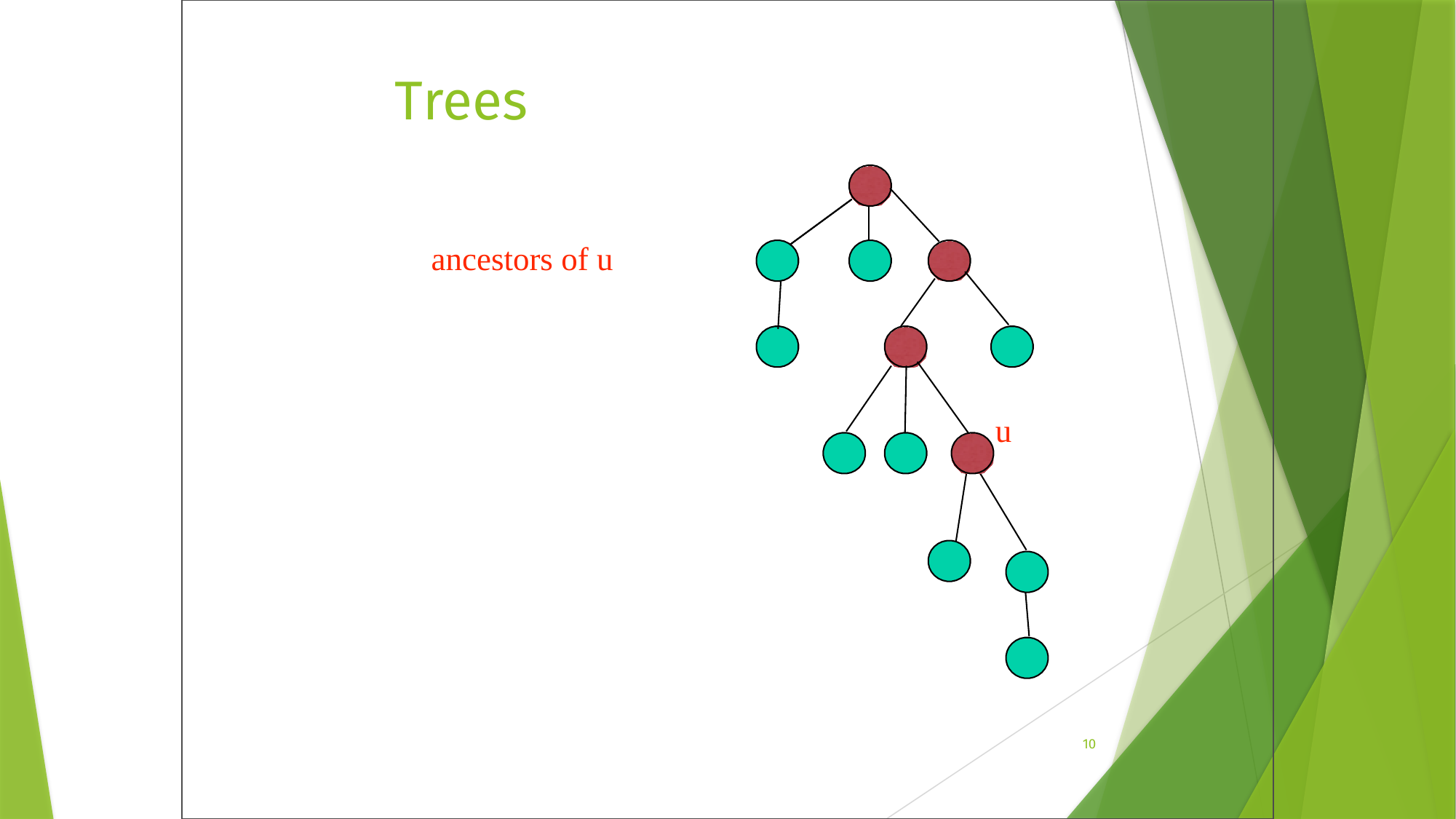

# Trees

ancestors of u

u

10